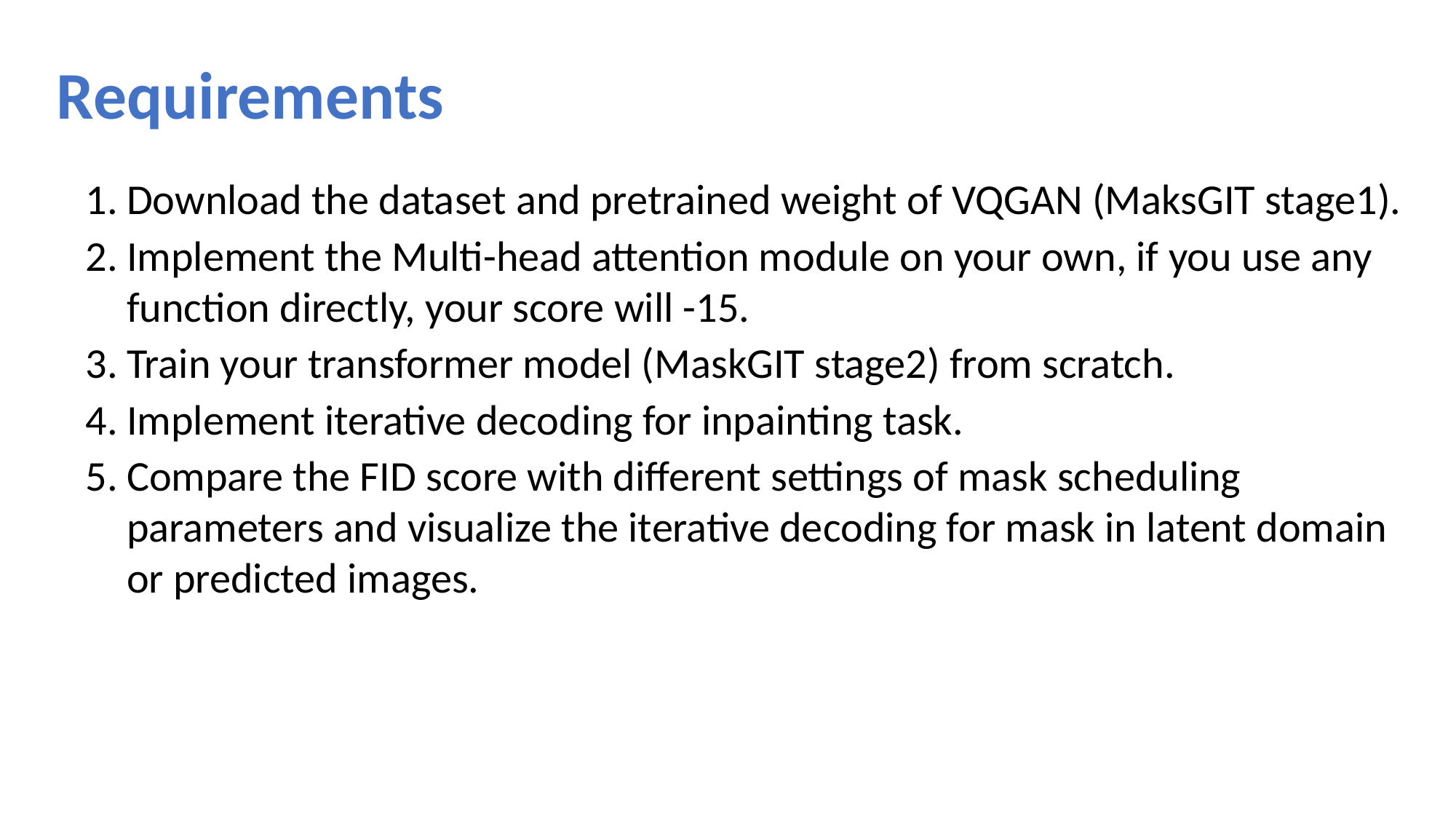

# Requirements
Download the dataset and pretrained weight of VQGAN (MaksGIT stage1).

Implement the Multi-head attention module on your own, if you use any function directly, your score will -15.

Train your transformer model (MaskGIT stage2) from scratch.

Implement iterative decoding for inpainting task.

Compare the FID score with different settings of mask scheduling parameters and visualize the iterative decoding for mask in latent domain or predicted images.